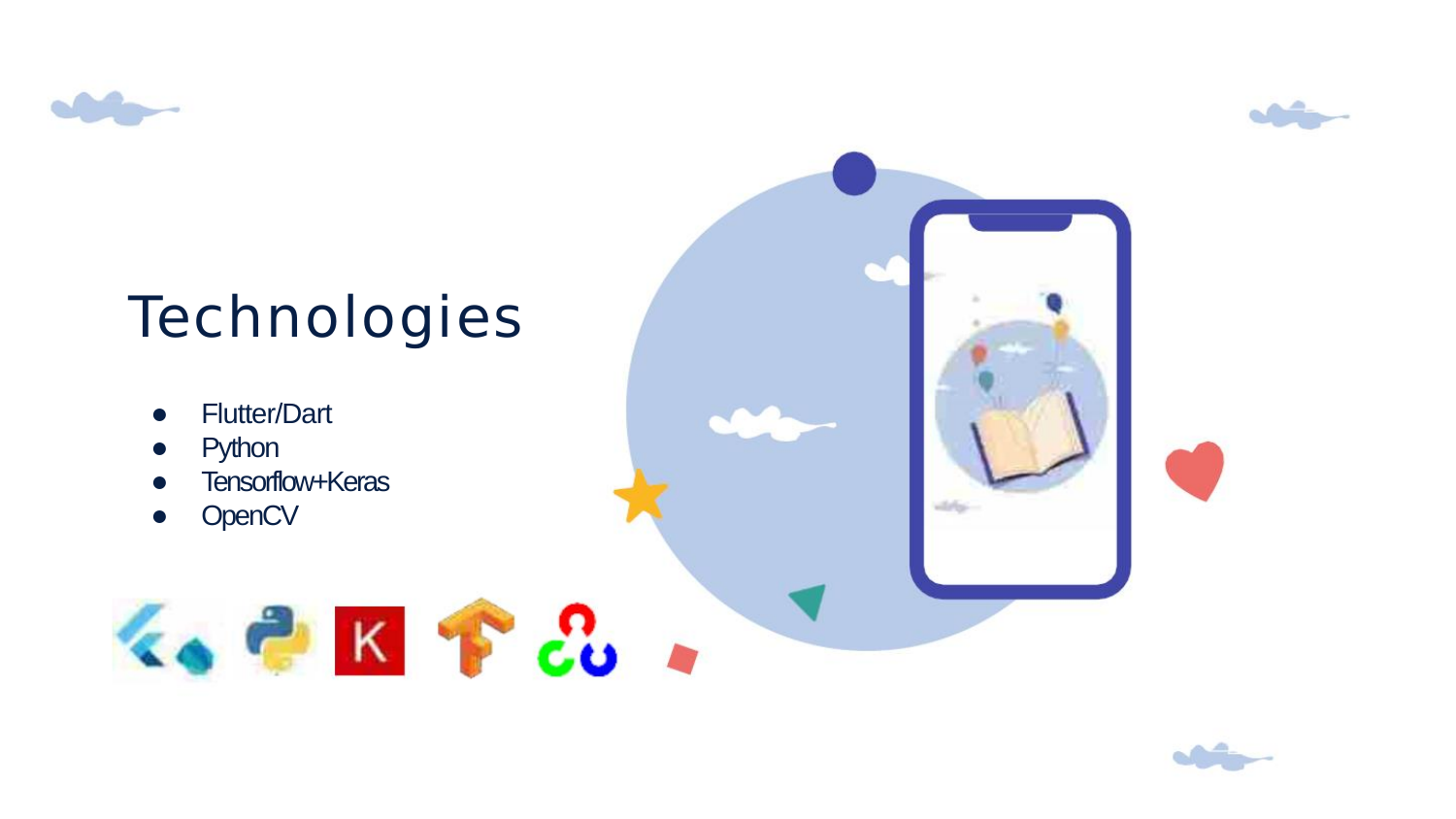

Technologies
● Flutter/Dart
● Python
● Tensorflow+Keras
● OpenCV